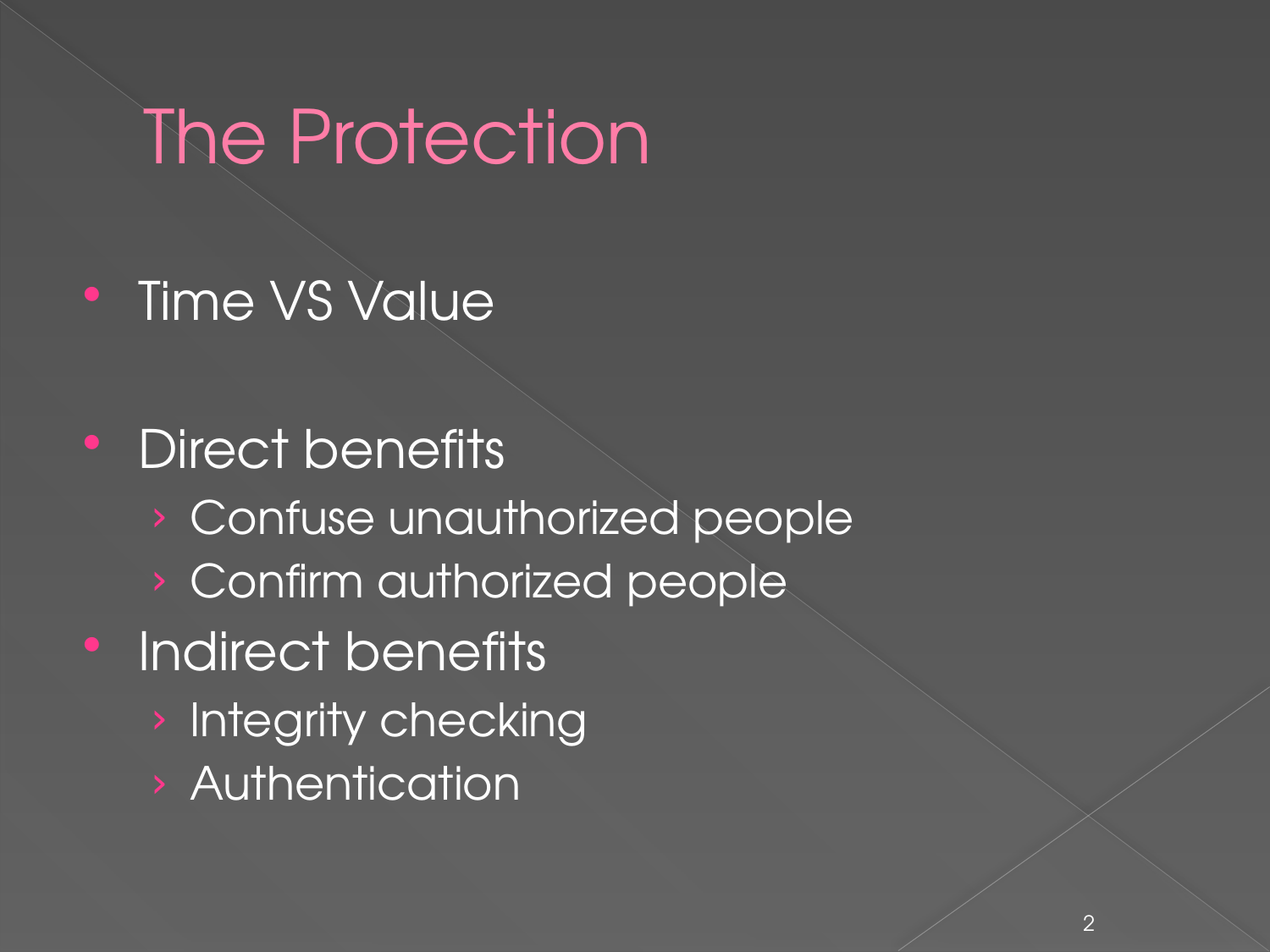

# The Protection
Time VS Value

Direct benefits
Confuse unauthorized people
Confirm authorized people
Indirect benefits
Integrity checking
Authentication
2